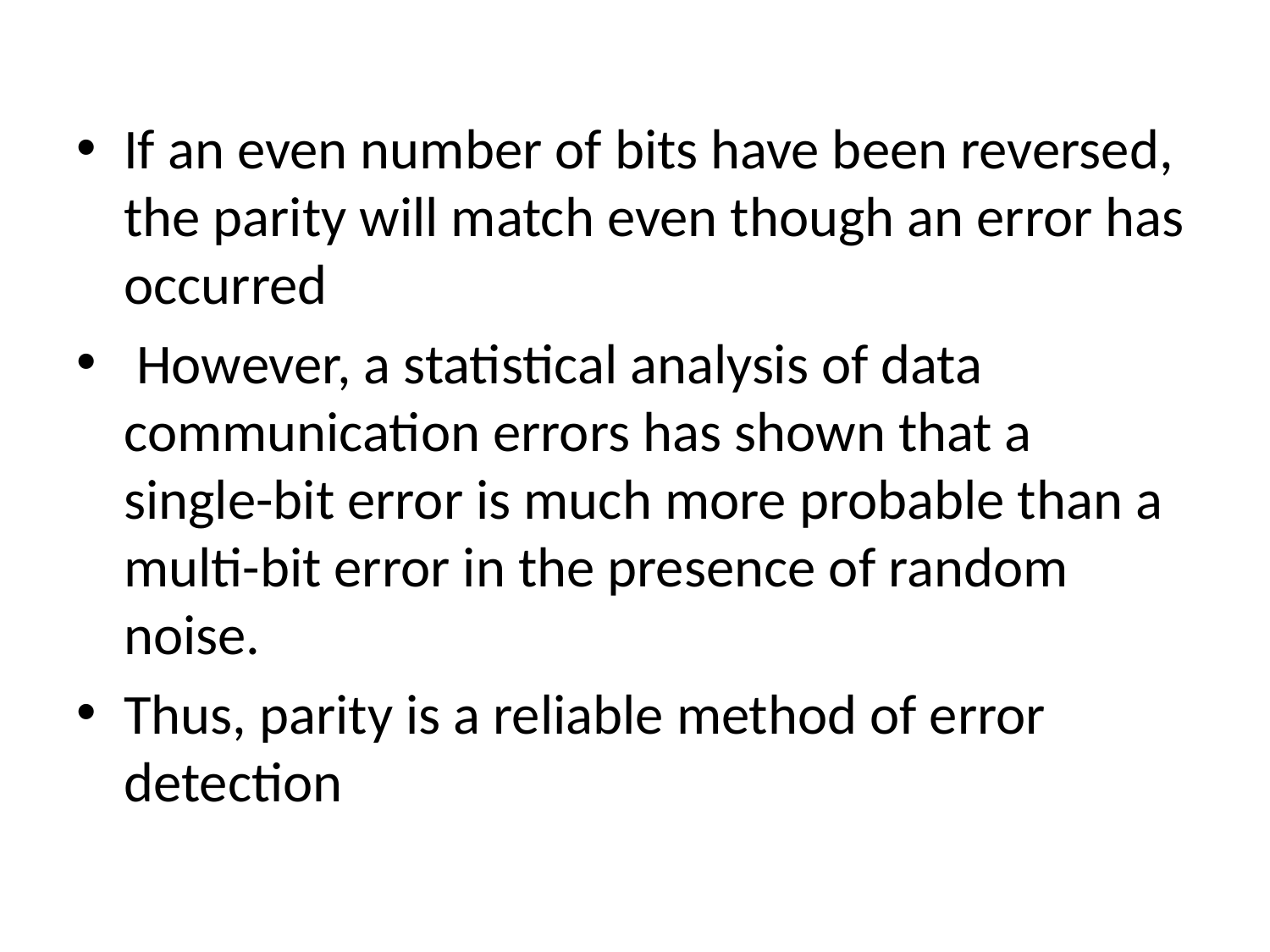

If an even number of bits have been reversed, the parity will match even though an error has occurred
 However, a statistical analysis of data communication errors has shown that a single-bit error is much more probable than a multi-bit error in the presence of random noise.
Thus, parity is a reliable method of error detection